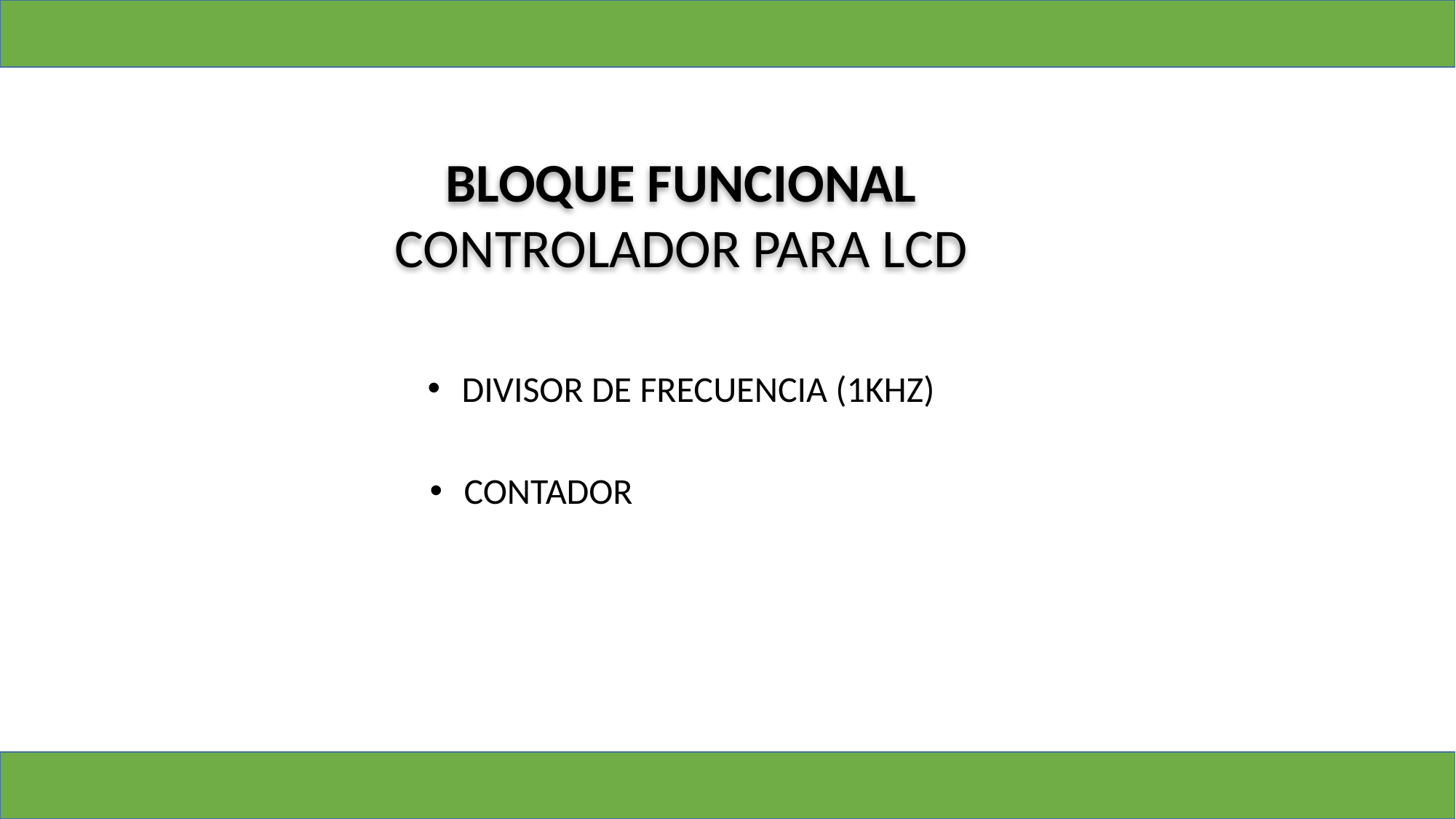

BLOQUE FUNCIONAL
CONTROLADOR PARA LCD
DIVISOR DE FRECUENCIA (1KHZ)
CONTADOR